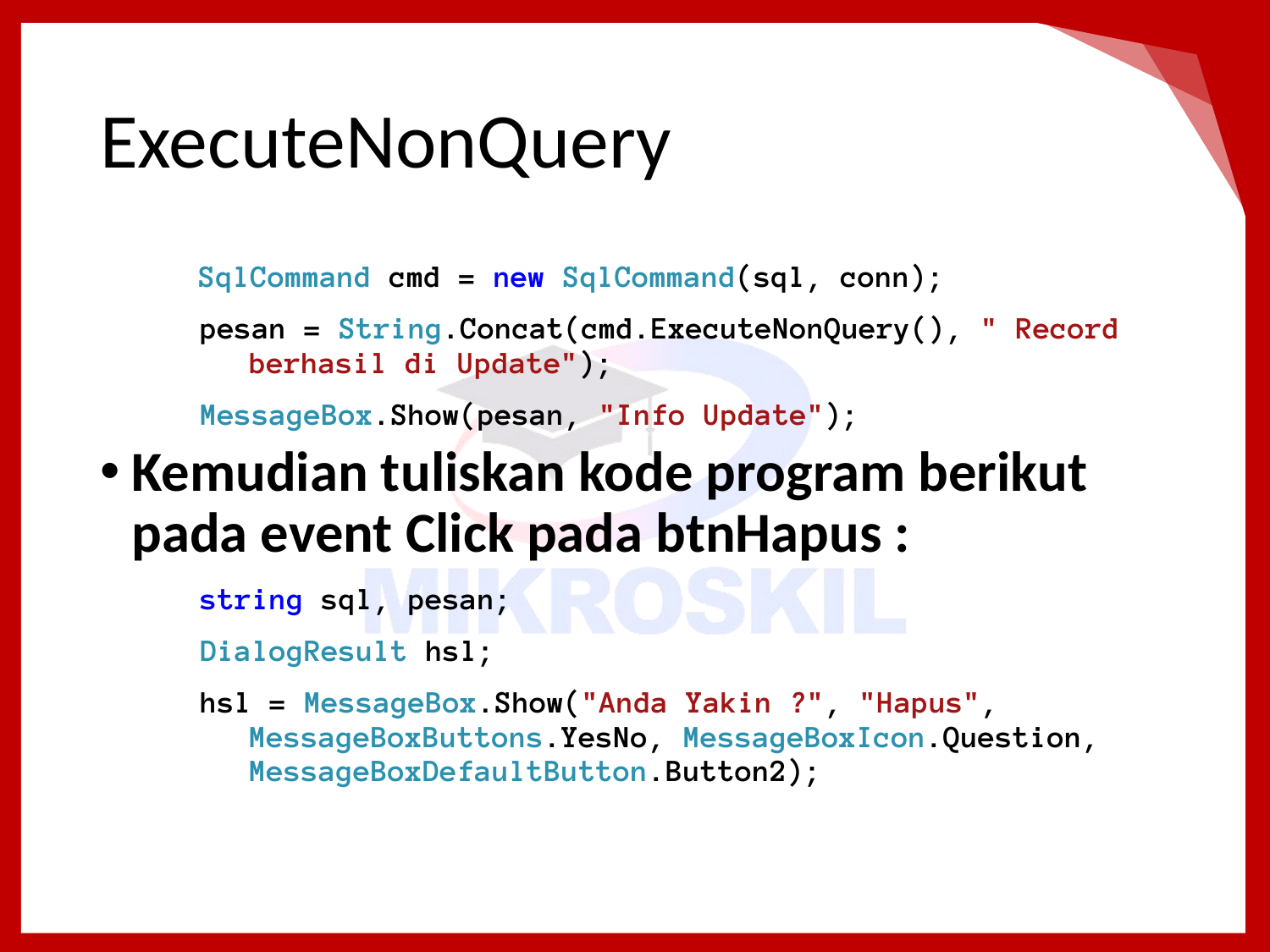

# ExecuteNonQuery
SqlCommand cmd = new SqlCommand(sql, conn);
pesan = String.Concat(cmd.ExecuteNonQuery(), " Record berhasil di Update");
MessageBox.Show(pesan, "Info Update");
Kemudian tuliskan kode program berikut pada event Click pada btnHapus :
string sql, pesan;
DialogResult hsl;
hsl = MessageBox.Show("Anda Yakin ?", "Hapus", MessageBoxButtons.YesNo, MessageBoxIcon.Question, MessageBoxDefaultButton.Button2);